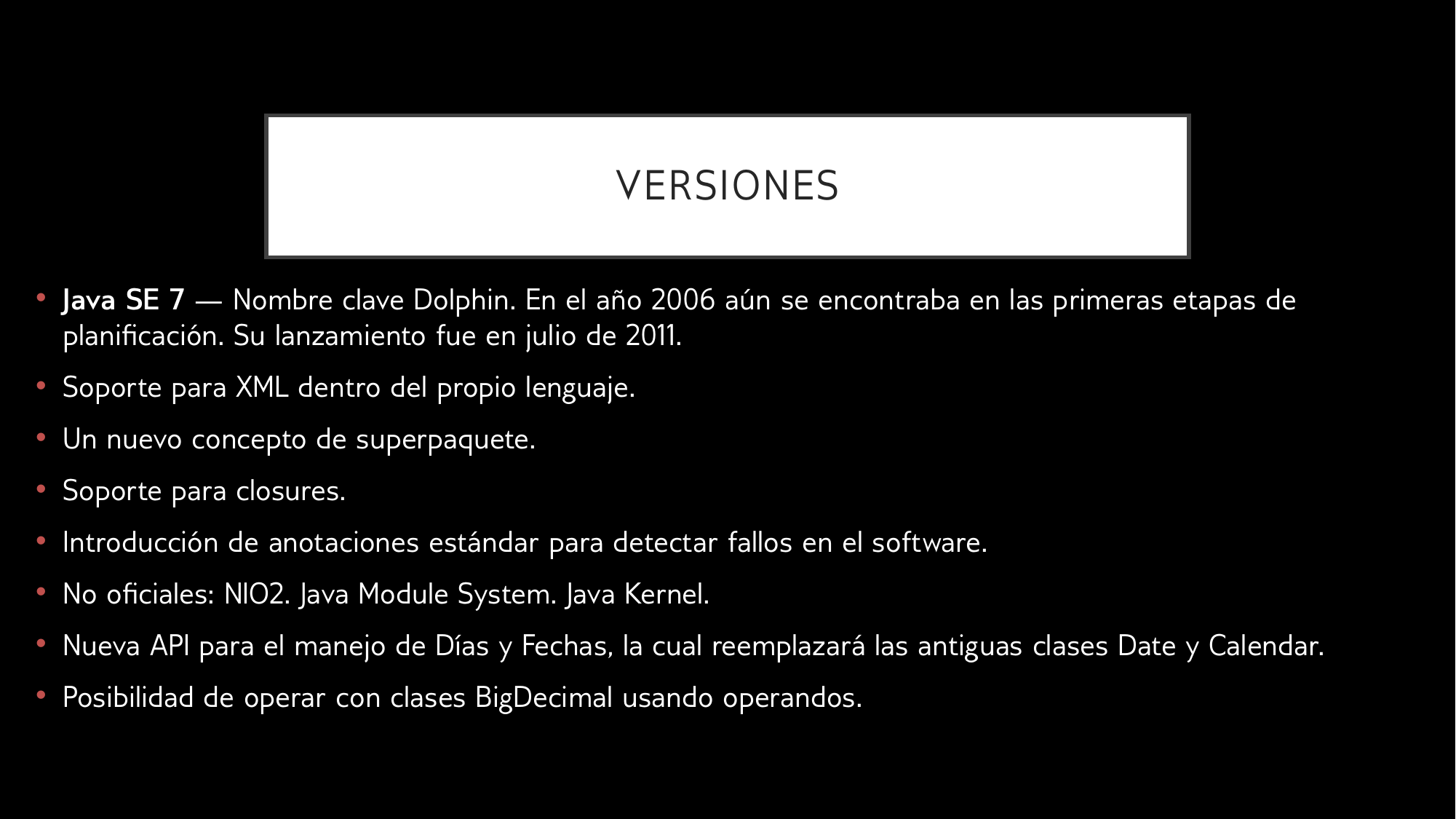

# VERSIONES
Java SE 7 — Nombre clave Dolphin. En el año 2006 aún se encontraba en las primeras etapas de planificación. Su lanzamiento fue en julio de 2011.
Soporte para XML dentro del propio lenguaje.
Un nuevo concepto de superpaquete.
Soporte para closures.
Introducción de anotaciones estándar para detectar fallos en el software.
No oficiales: NIO2. Java Module System. Java Kernel.
Nueva API para el manejo de Días y Fechas, la cual reemplazará las antiguas clases Date y Calendar.
Posibilidad de operar con clases BigDecimal usando operandos.